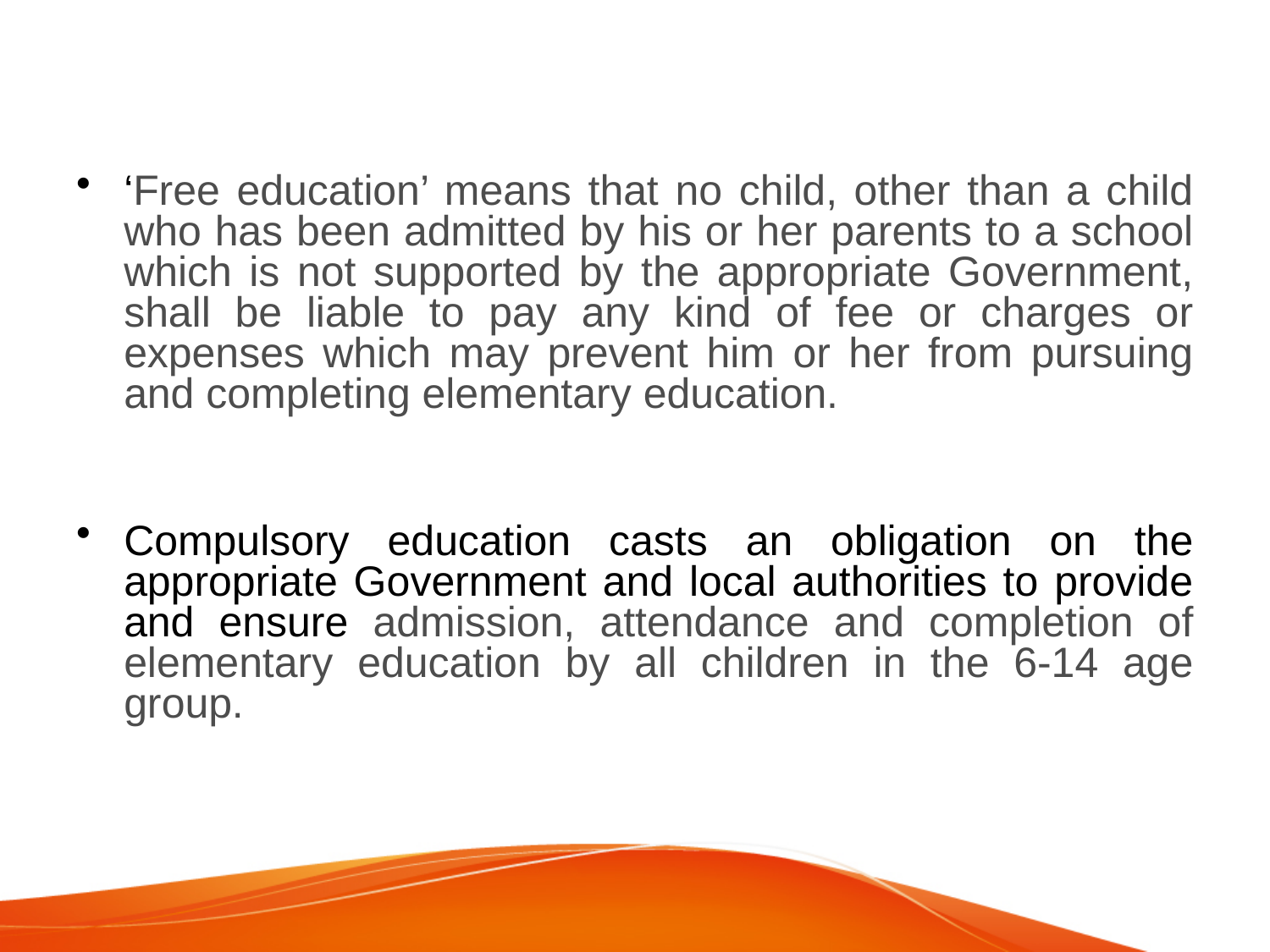

‘Free education’ means that no child, other than a child who has been admitted by his or her parents to a school which is not supported by the appropriate Government, shall be liable to pay any kind of fee or charges or expenses which may prevent him or her from pursuing and completing elementary education.

Compulsory education casts an obligation on the appropriate Government and local authorities to provide and ensure admission, attendance and completion of elementary education by all children in the 6-14 age group.